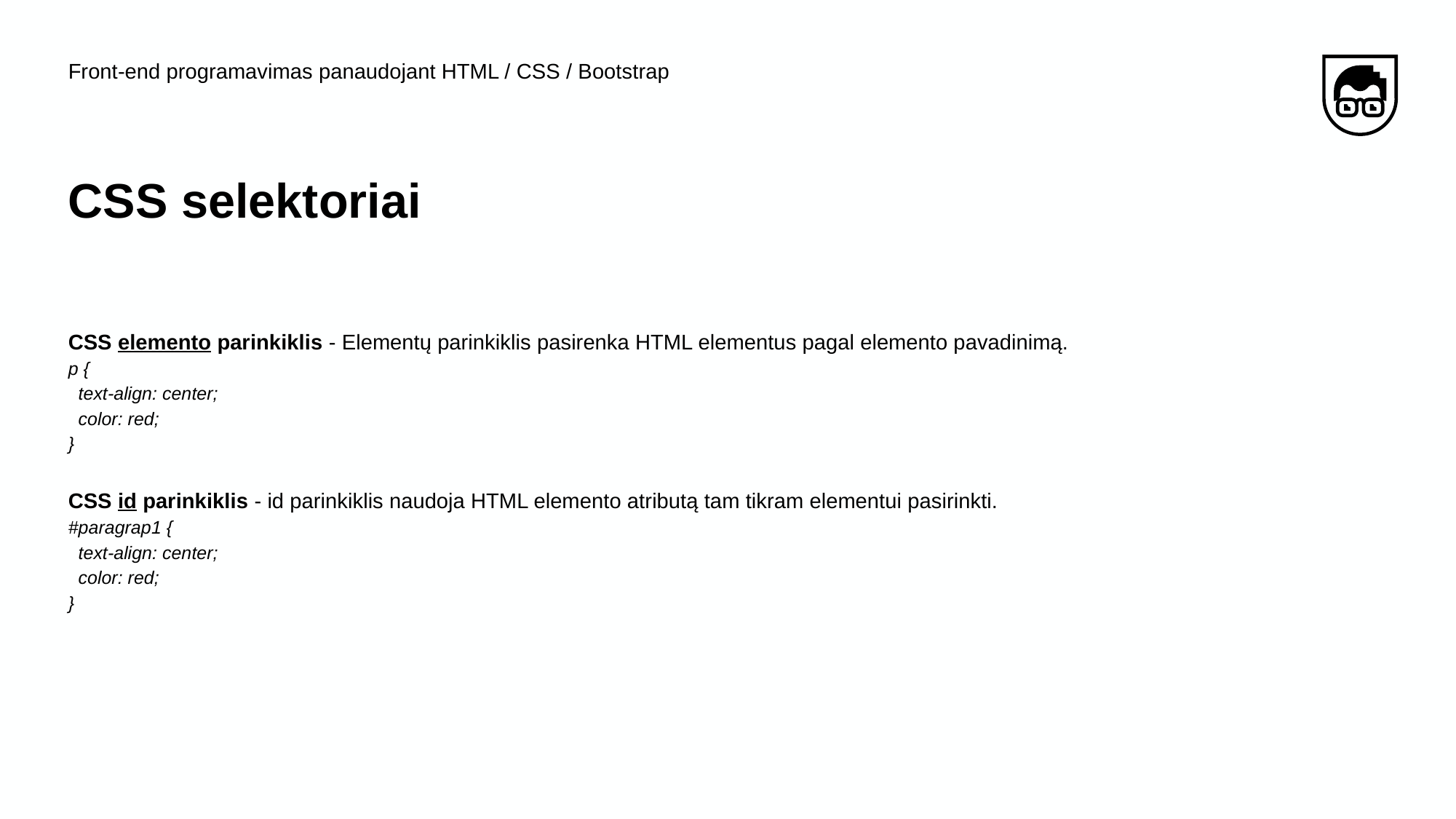

Front-end programavimas panaudojant HTML / CSS / Bootstrap
# CSS selektoriai

CSS elemento parinkiklis - Elementų parinkiklis pasirenka HTML elementus pagal elemento pavadinimą.
p {
  text-align: center;
  color: red;
}

CSS id parinkiklis - id parinkiklis naudoja HTML elemento atributą tam tikram elementui pasirinkti.
#paragrap1 {
  text-align: center;
  color: red;
}